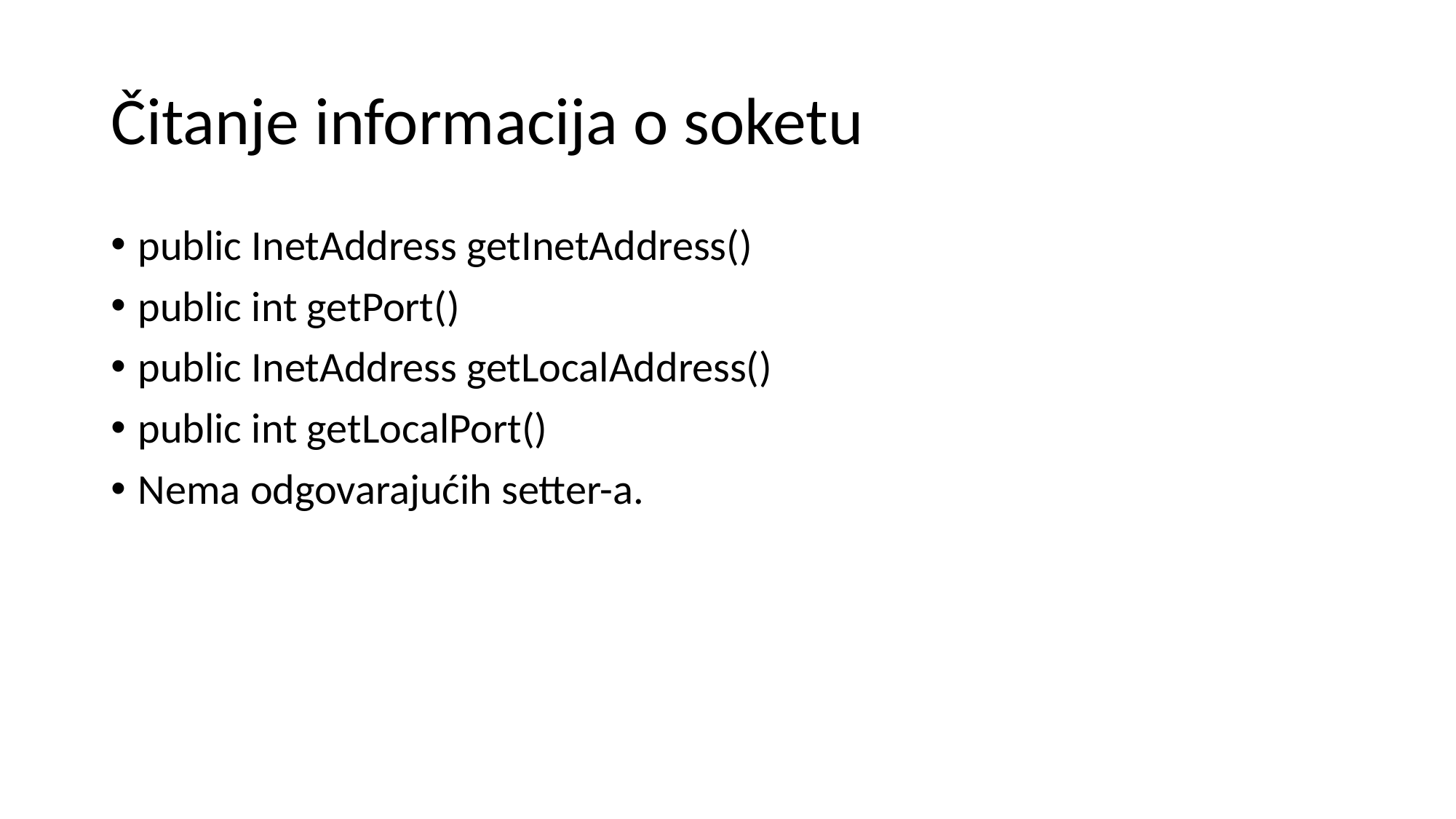

# Čitanje informacija o soketu
public InetAddress getInetAddress()
public int getPort()
public InetAddress getLocalAddress()
public int getLocalPort()
Nema odgovarajućih setter-a.